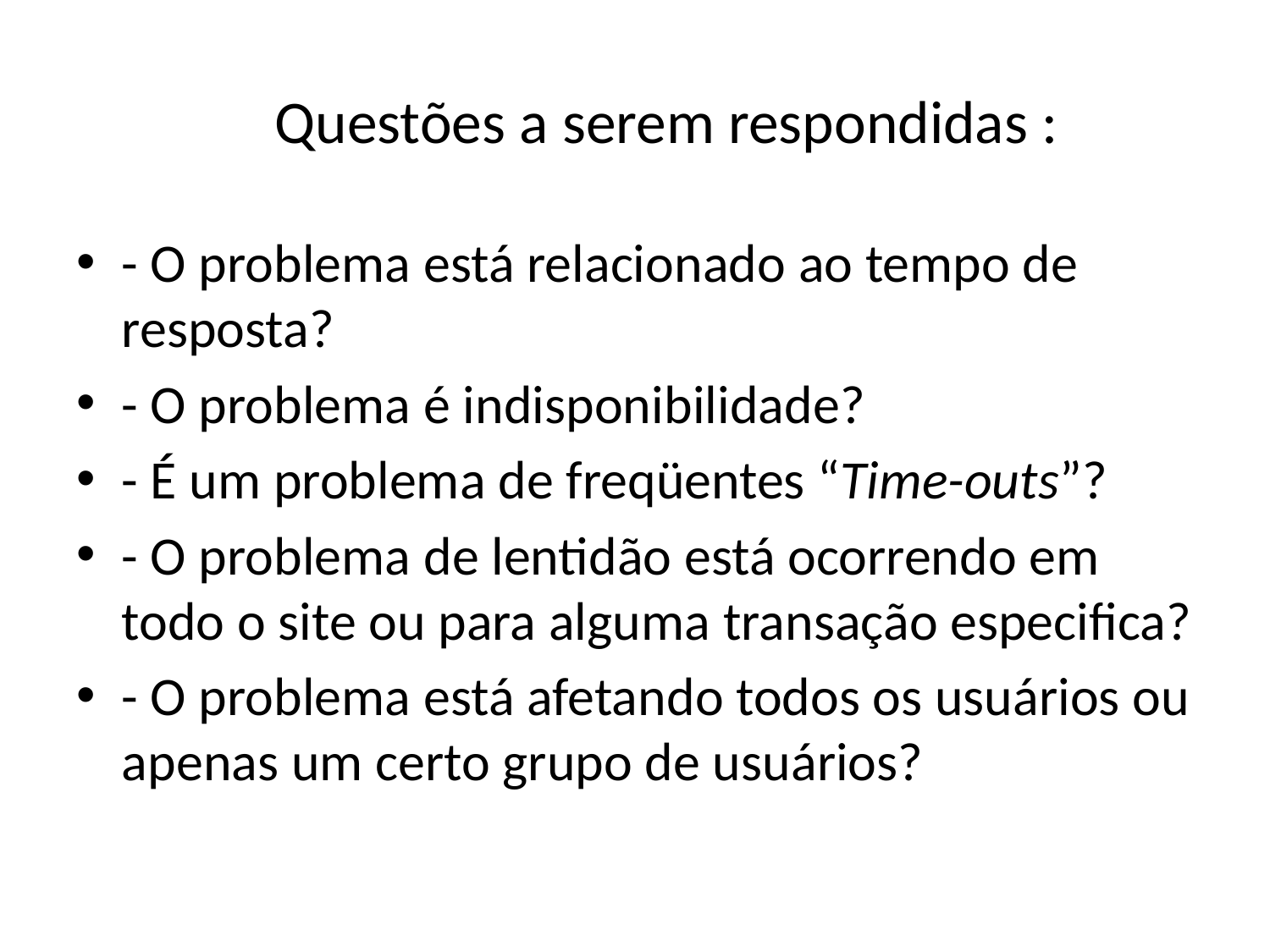

# Questões a serem respondidas :
- O problema está relacionado ao tempo de resposta?
- O problema é indisponibilidade?
- É um problema de freqüentes “Time-outs”?
- O problema de lentidão está ocorrendo em todo o site ou para alguma transação especifica?
- O problema está afetando todos os usuários ou apenas um certo grupo de usuários?